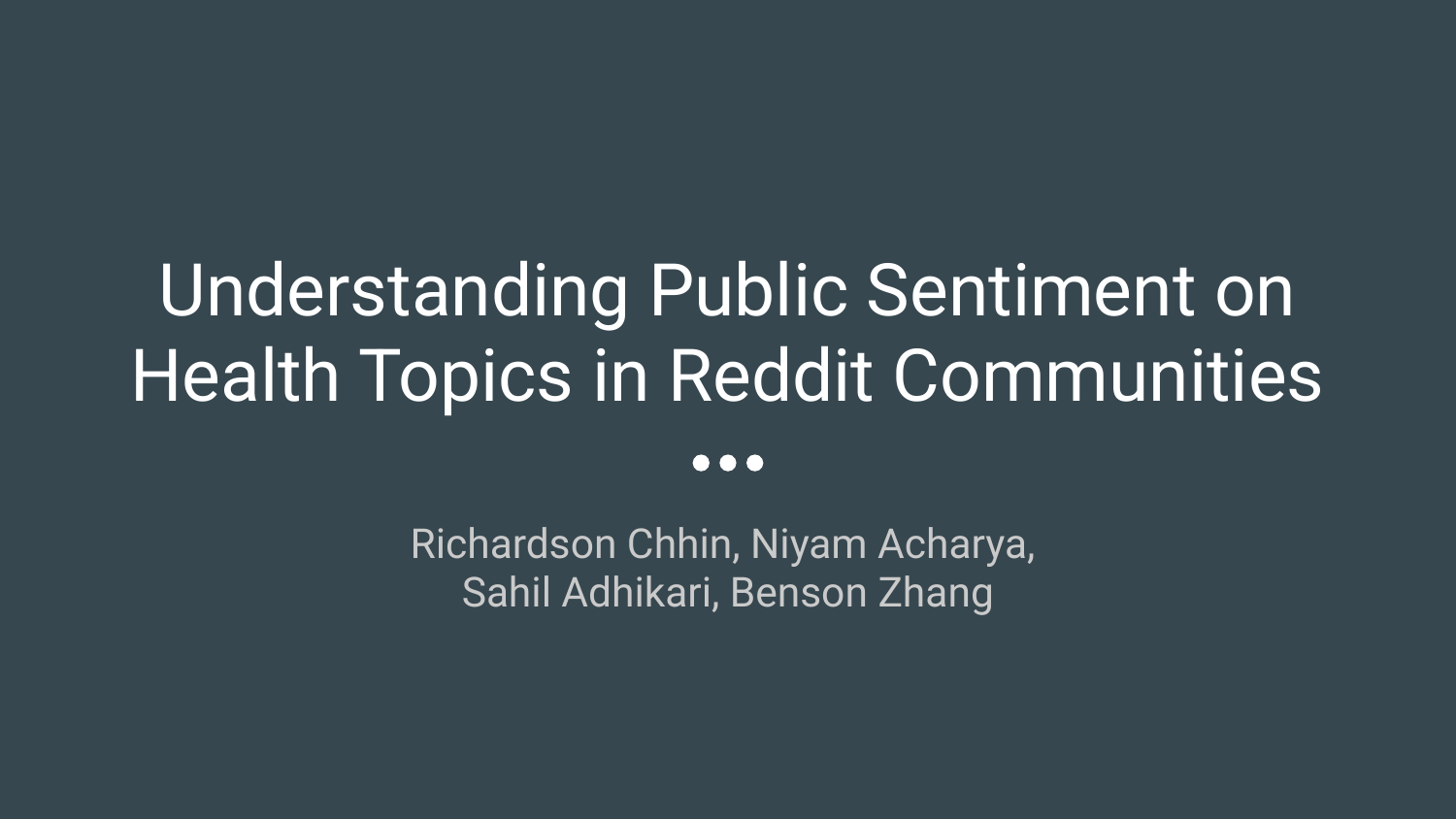

# Understanding Public Sentiment on Health Topics in Reddit Communities
Richardson Chhin, Niyam Acharya,
Sahil Adhikari, Benson Zhang